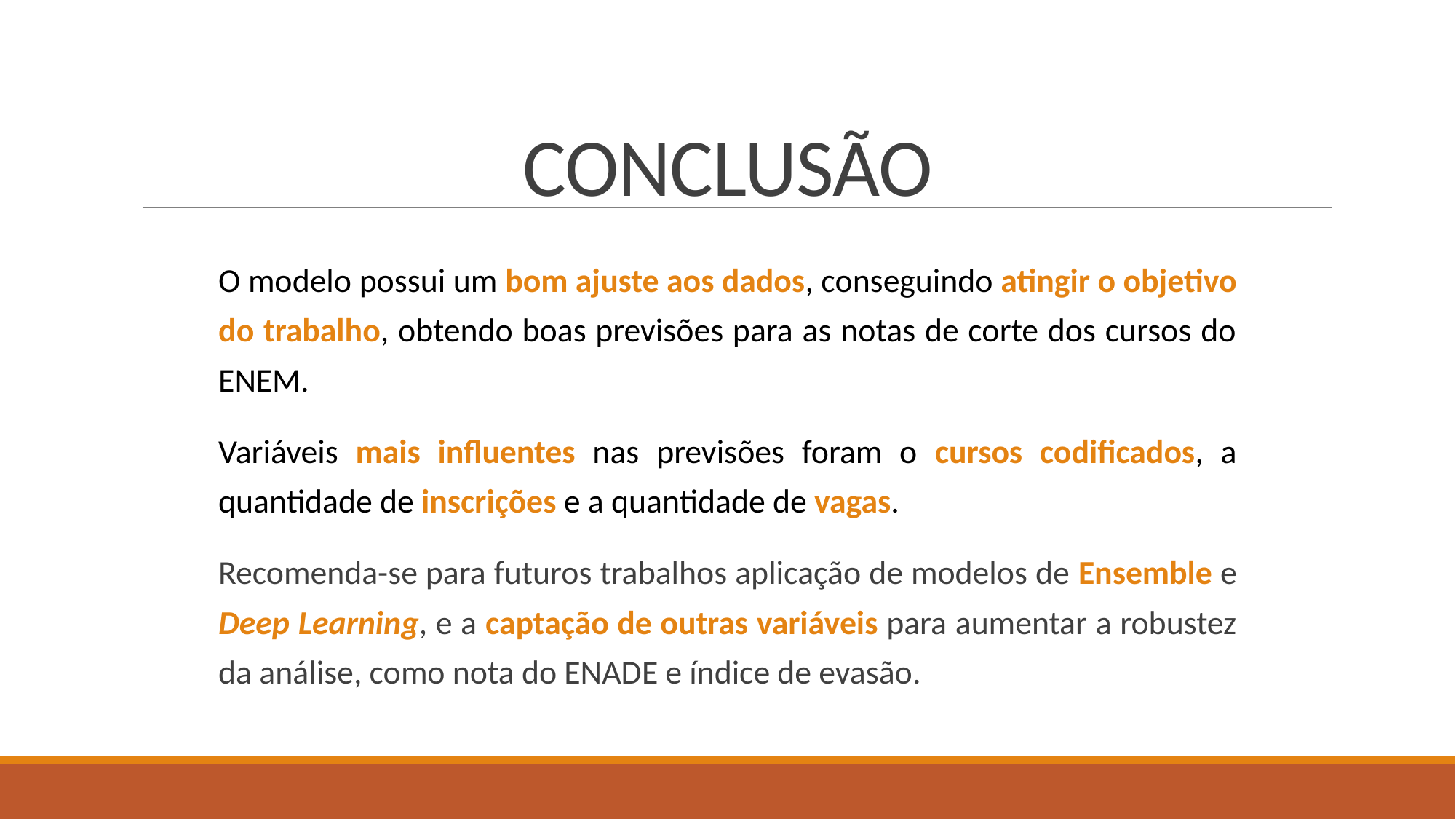

# CONCLUSÃO
O modelo possui um bom ajuste aos dados, conseguindo atingir o objetivo do trabalho, obtendo boas previsões para as notas de corte dos cursos do ENEM.
Variáveis mais influentes nas previsões foram o cursos codificados, a quantidade de inscrições e a quantidade de vagas.
Recomenda-se para futuros trabalhos aplicação de modelos de Ensemble e Deep Learning, e a captação de outras variáveis para aumentar a robustez da análise, como nota do ENADE e índice de evasão.